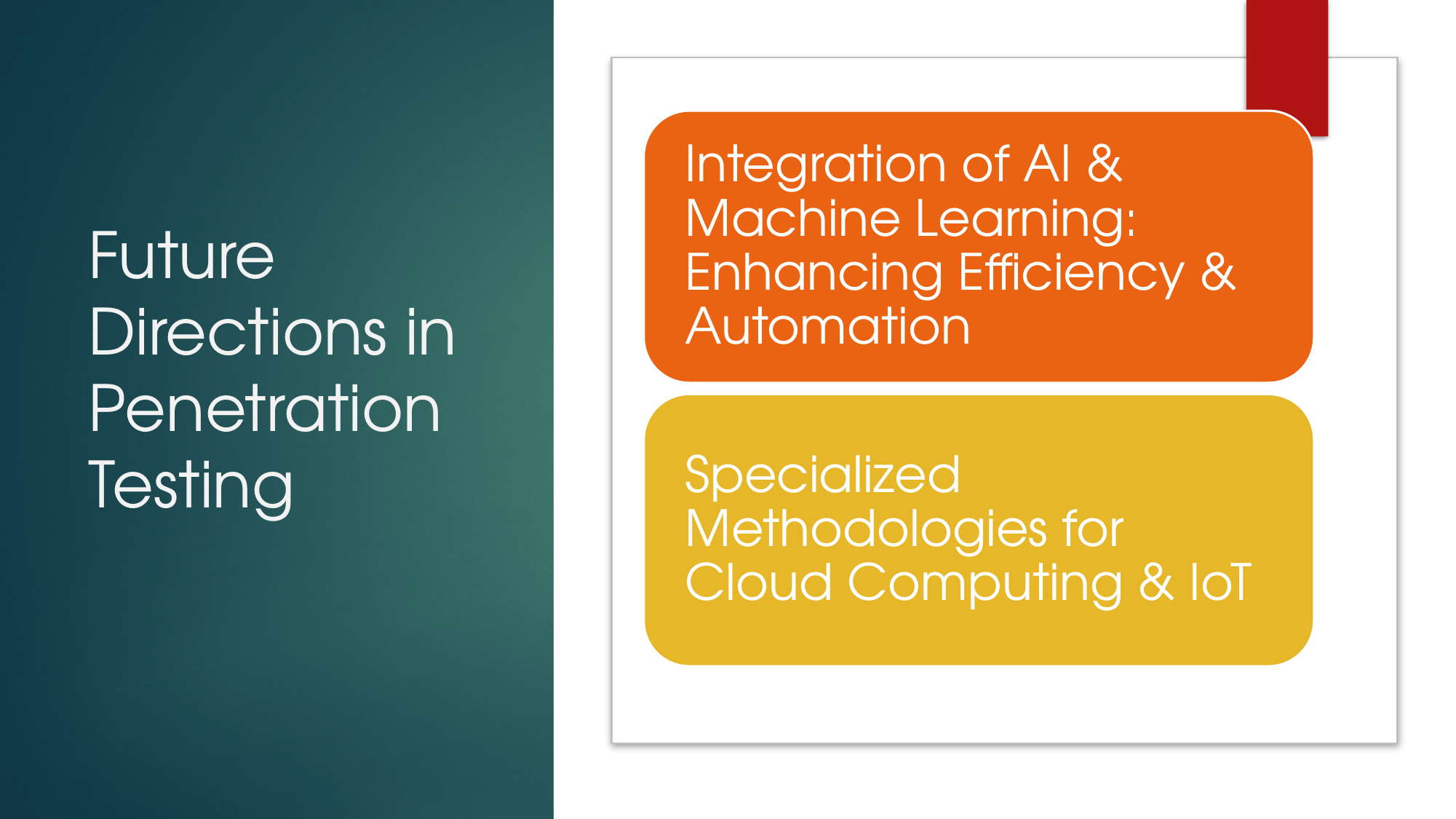

Integration of AI & Machine Learning: Enhancing Efficiency & Automation
Specialized Methodologies for Cloud Computing & IoT
# Future Directions in Penetration Testing